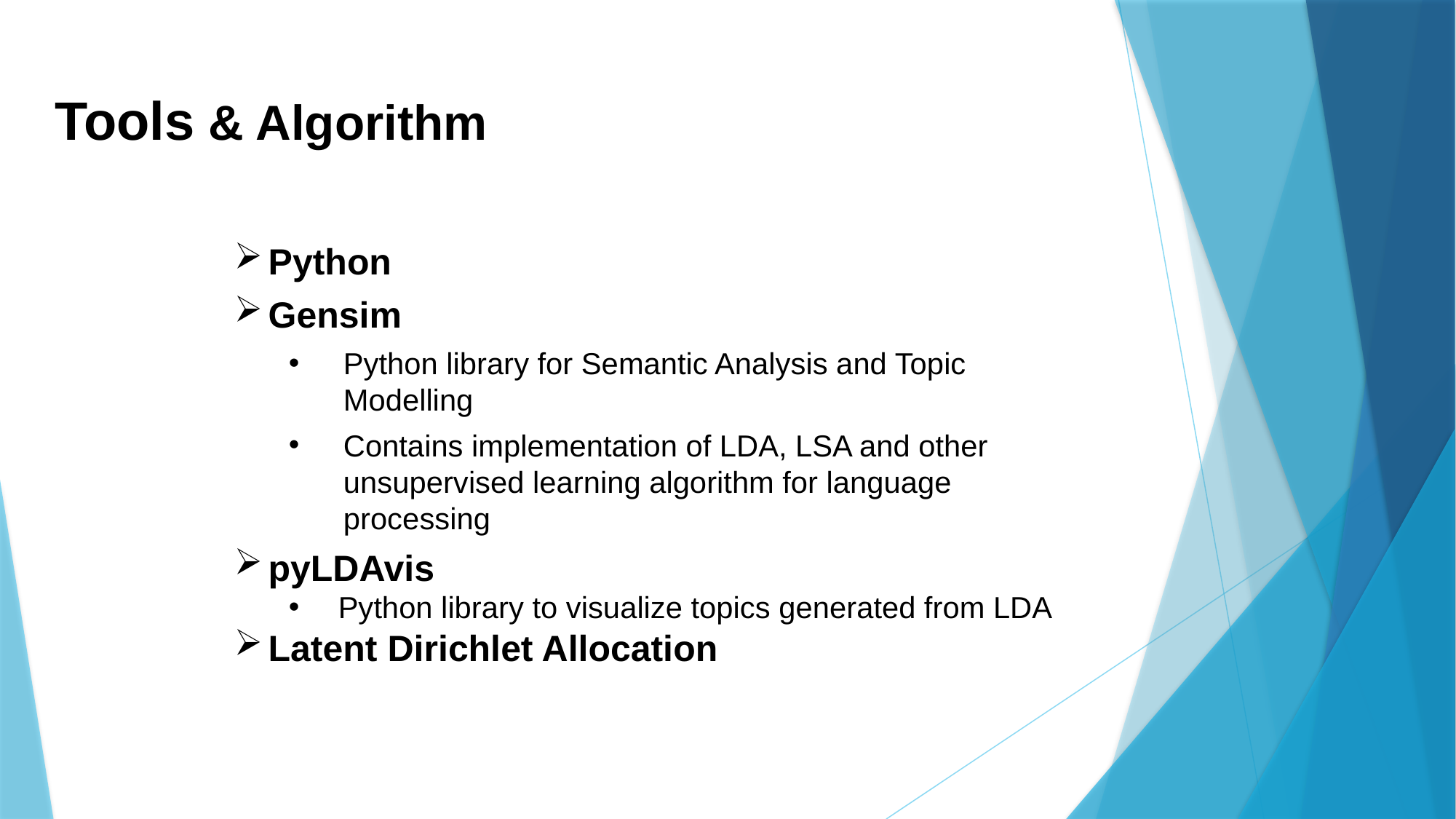

# Tools & Algorithm
Python
Gensim
Python library for Semantic Analysis and Topic Modelling
Contains implementation of LDA, LSA and other unsupervised learning algorithm for language processing
pyLDAvis
 Python library to visualize topics generated from LDA
Latent Dirichlet Allocation